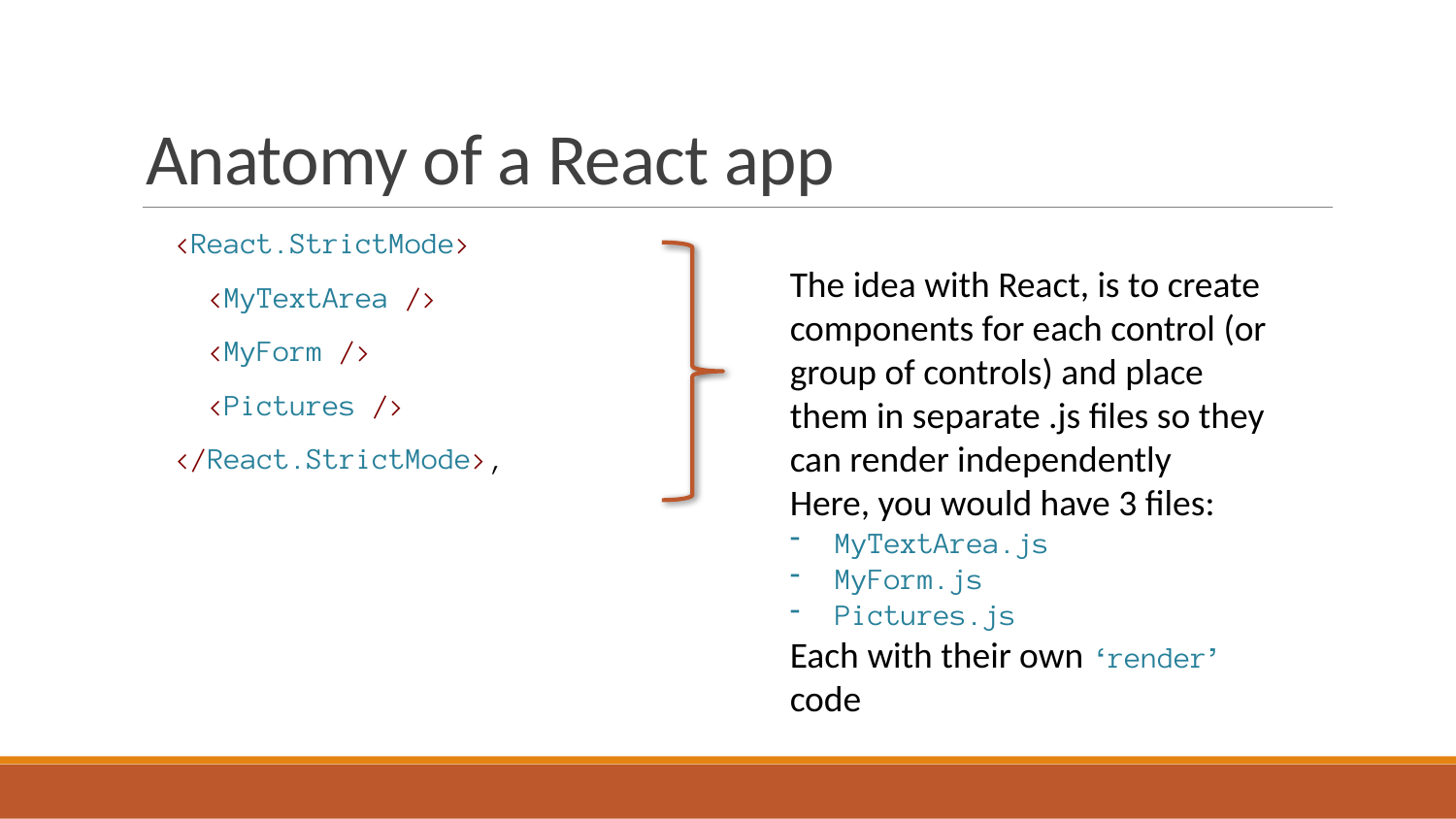

# Anatomy of a React app
  <React.StrictMode>
    <MyTextArea />
    <MyForm />
    <Pictures />
  </React.StrictMode>,

The idea with React, is to create components for each control (or group of controls) and place them in separate .js files so they can render independently
Here, you would have 3 files:
MyTextArea.js
MyForm.js
Pictures.js
Each with their own ‘render’ code